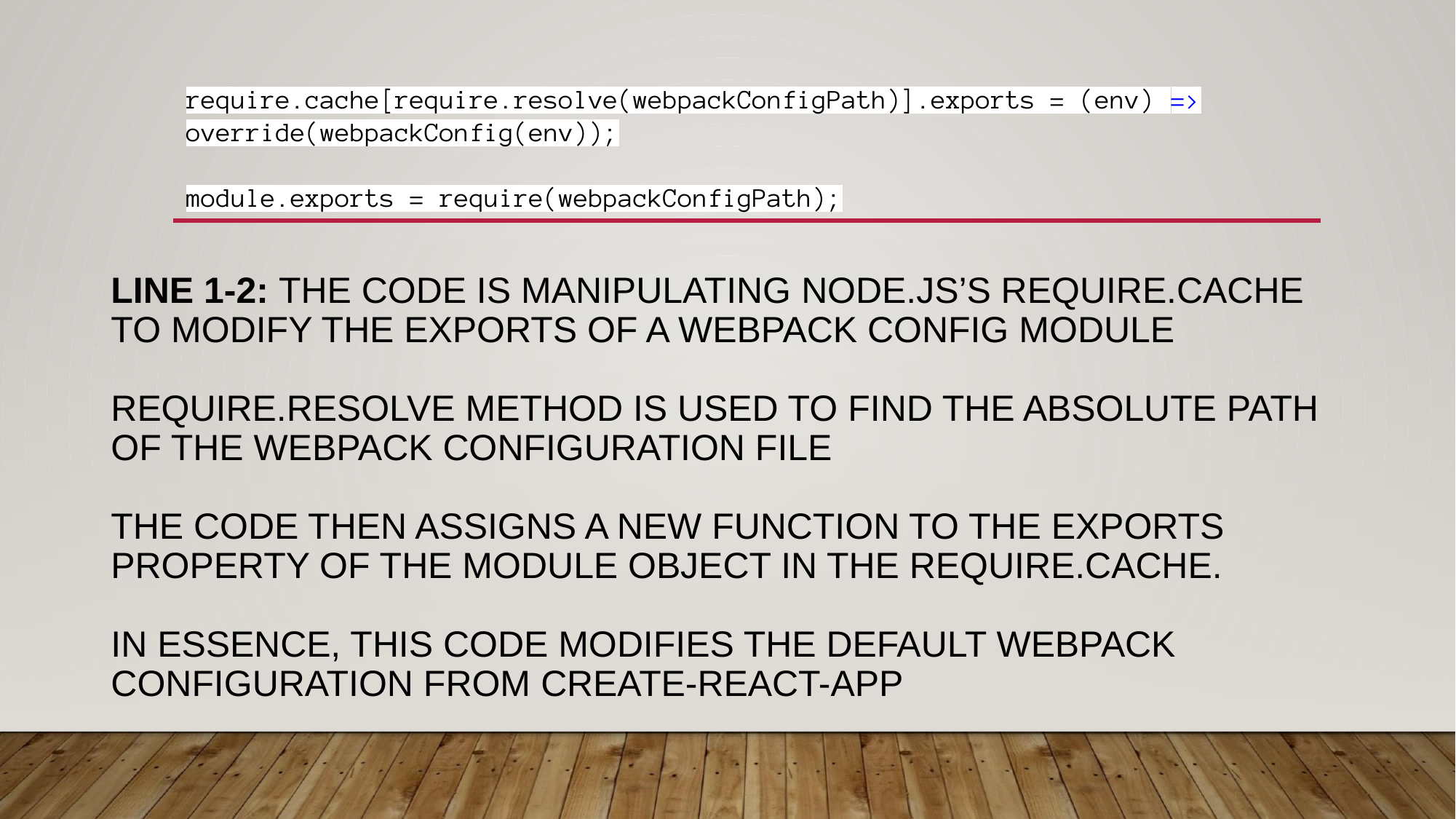

require.cache[require.resolve(webpackConfigPath)].exports = (env) =>
override(webpackConfig(env));
module.exports = require(webpackConfigPath);
# LINE 1-2: THE CODE IS MANIPULATING NODE.JS’S REQUIRE.CACHE TO MODIFY THE EXPORTS OF A WEBPACK CONFIG MODULE REQUIRE.RESOLVE METHOD IS USED TO FIND THE ABSOLUTE PATH OF THE WEBPACK CONFIGURATION FILE THE CODE THEN ASSIGNS A NEW FUNCTION TO THE EXPORTS PROPERTY OF THE MODULE OBJECT IN THE REQUIRE.CACHE. IN ESSENCE, THIS CODE MODIFIES THE DEFAULT WEBPACK CONFIGURATION FROM CREATE-REACT-APP